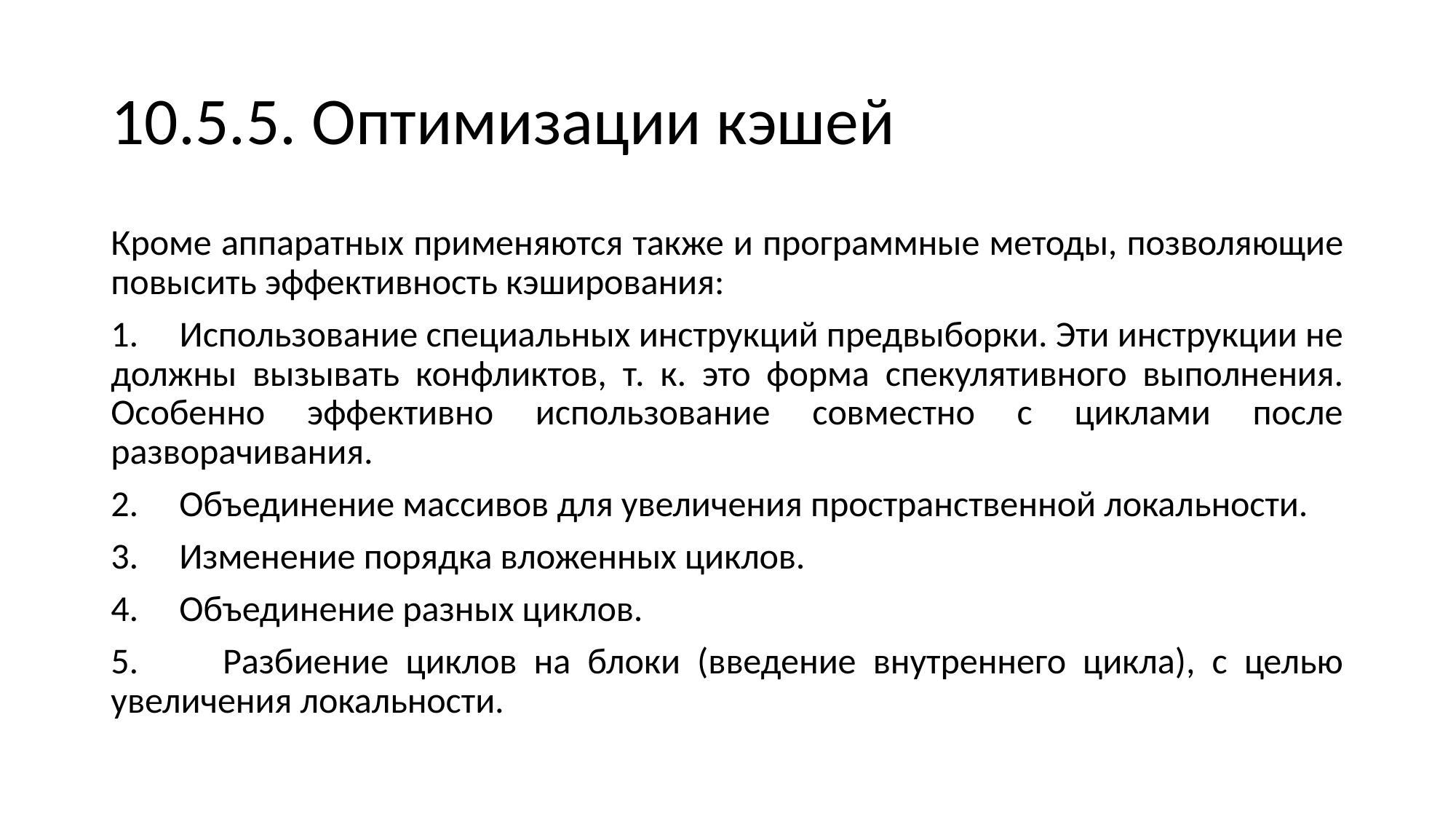

# 10.5.5. Оптимизации кэшей
Кроме аппаратных применяются также и программные методы, позволяющие повысить эффективность кэширования:
1.     Использование специальных инструкций предвыборки. Эти инструкции не должны вызывать конфликтов, т. к. это форма спекулятивного выполнения. Особенно эффективно использование совместно с циклами после разворачивания.
2.     Объединение массивов для увеличения пространственной локальности.
3.     Изменение порядка вложенных циклов.
4.     Объединение разных циклов.
5.     Разбиение циклов на блоки (введение внутреннего цикла), с целью увеличения локальности.